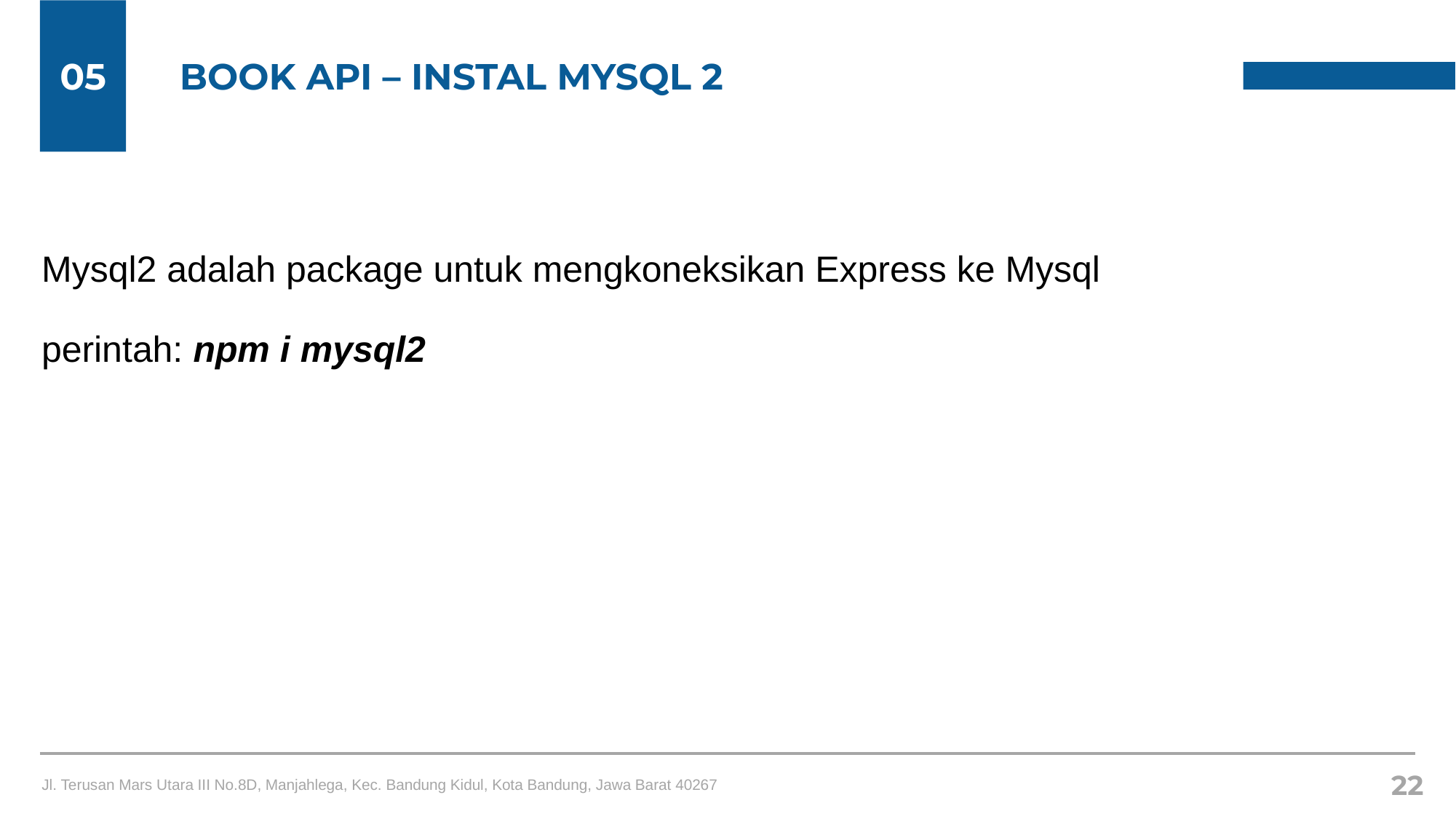

05
BOOK API – INSTAL MYSQL 2

Mysql2 adalah package untuk mengkoneksikan Express ke Mysql
perintah: npm i mysql2
22
Jl. Terusan Mars Utara III No.8D, Manjahlega, Kec. Bandung Kidul, Kota Bandung, Jawa Barat 40267